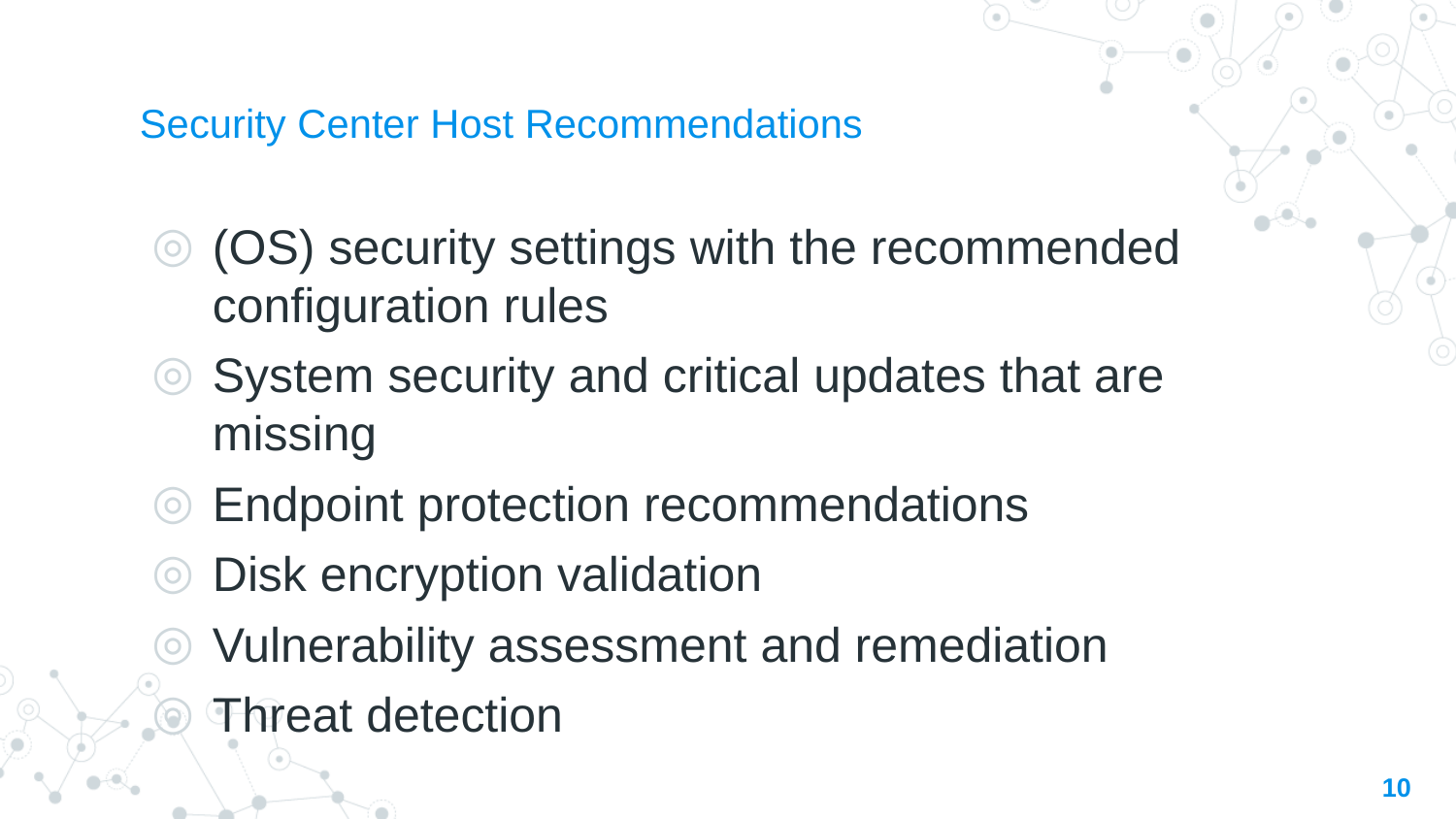

# Security Center Host Recommendations
(OS) security settings with the recommended configuration rules
System security and critical updates that are missing
Endpoint protection recommendations
Disk encryption validation
Vulnerability assessment and remediation
Threat detection
10